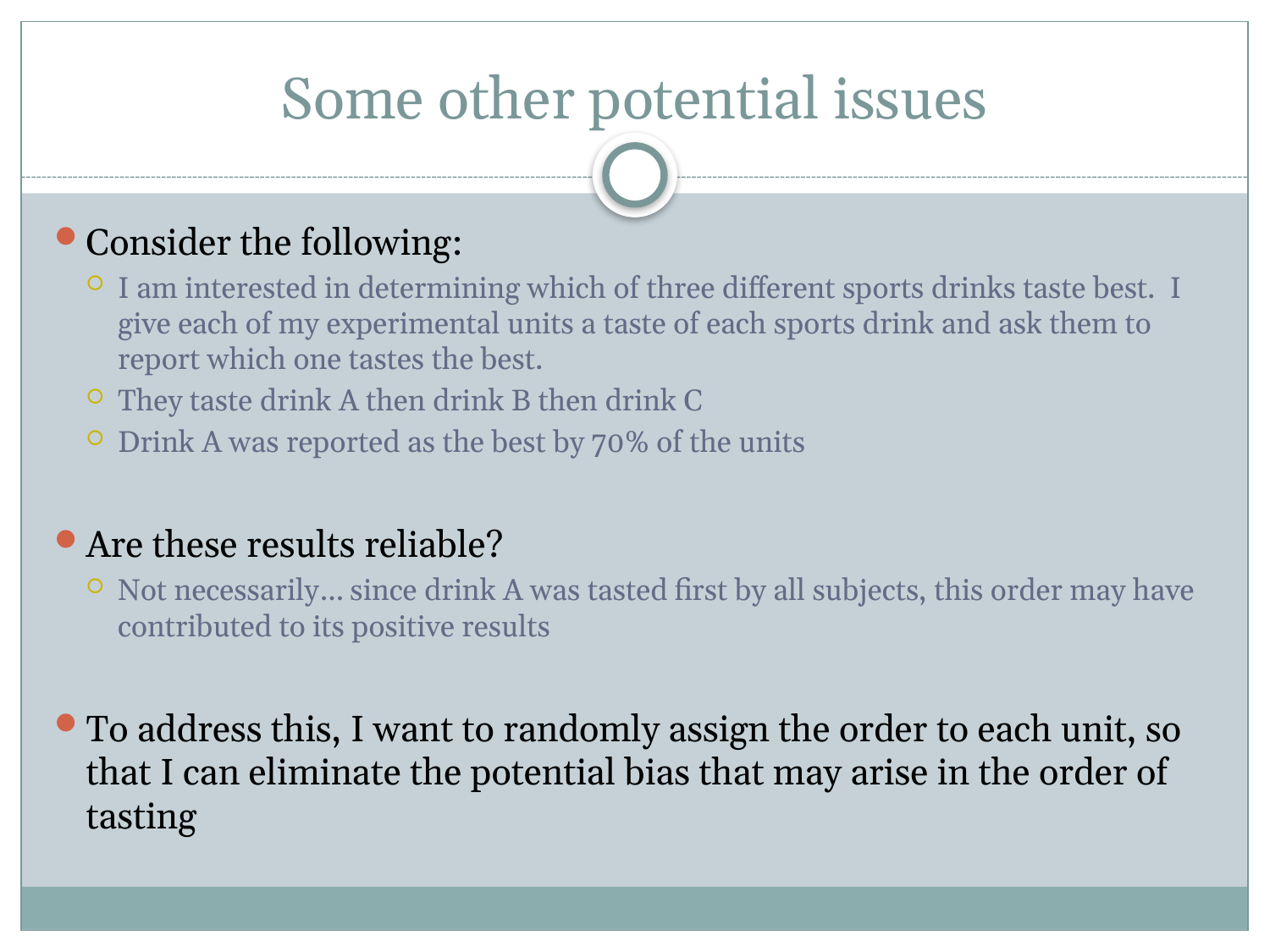

# Some other potential issues
Consider the following:
I am interested in determining which of three different sports drinks taste best.  I give each of my experimental units a taste of each sports drink and ask them to report which one tastes the best.
They taste drink A then drink B then drink C
Drink A was reported as the best by 70% of the units

Are these results reliable?
Not necessarily… since drink A was tasted first by all subjects, this order may have contributed to its positive results

To address this, I want to randomly assign the order to each unit, so that I can eliminate the potential bias that may arise in the order of tasting